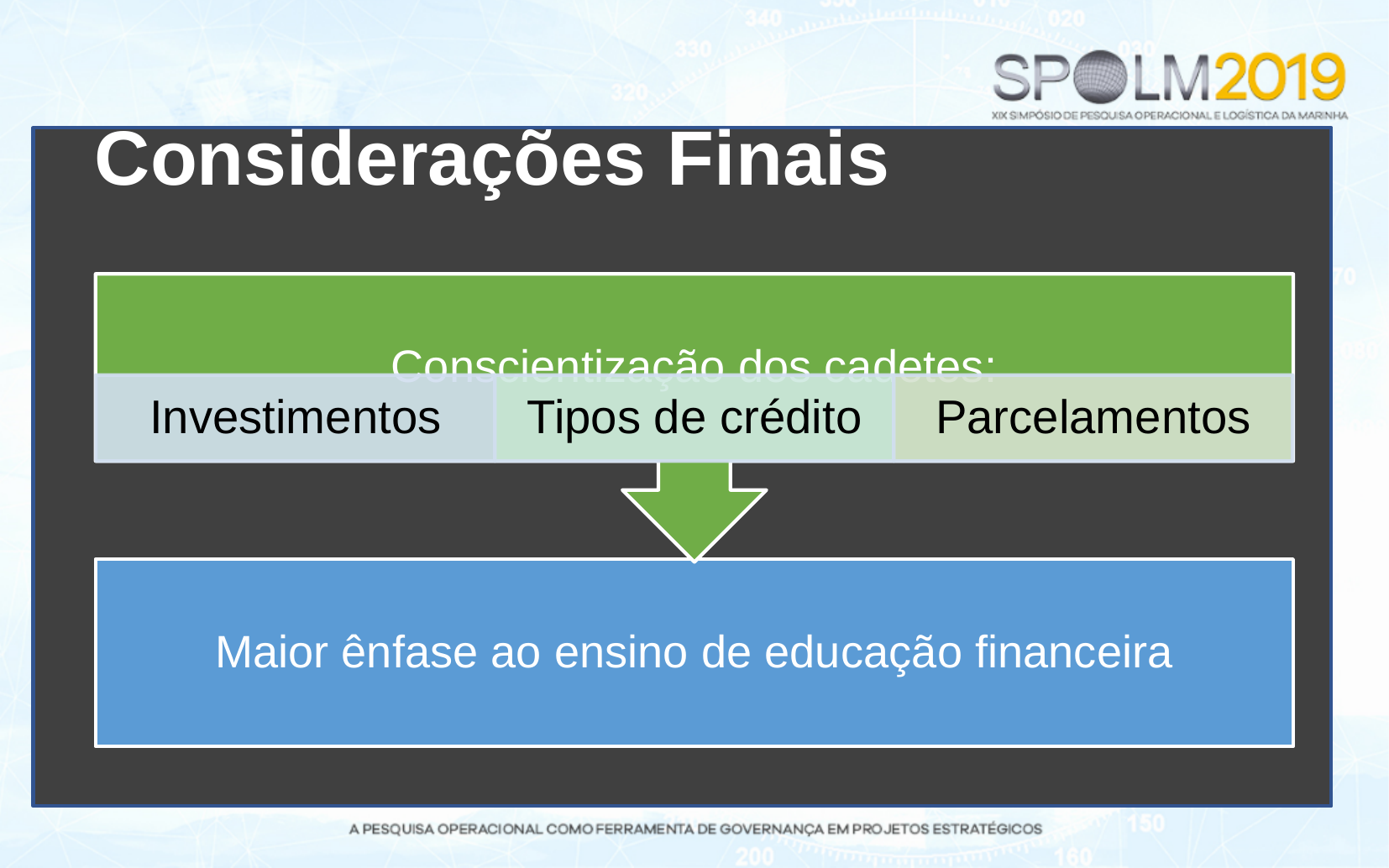

# Considerações Finais

Maior ênfase ao ensino de educação financeira
Conscientização dos cadetes:
Investimentos
Tipos de crédito
Parcelamentos